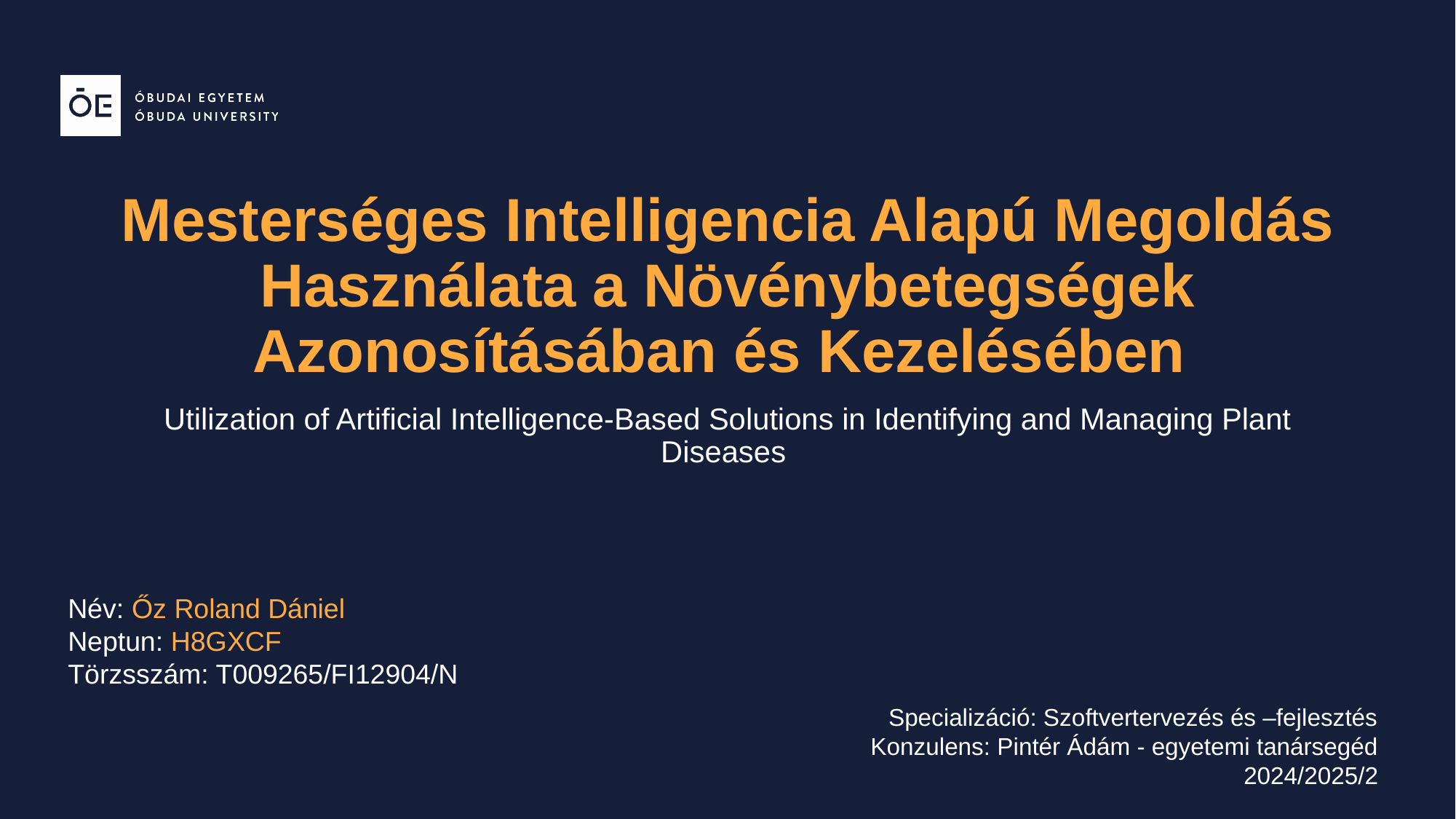

# Mesterséges Intelligencia Alapú Megoldás Használata a Növénybetegségek Azonosításában és Kezelésében
Utilization of Artificial Intelligence-Based Solutions in Identifying and Managing Plant Diseases
Név: Őz Roland Dániel
Neptun: H8GXCF
Törzsszám: T009265/FI12904/N
Specializáció: Szoftvertervezés és –fejlesztés
Konzulens: Pintér Ádám - egyetemi tanársegéd
2024/2025/2